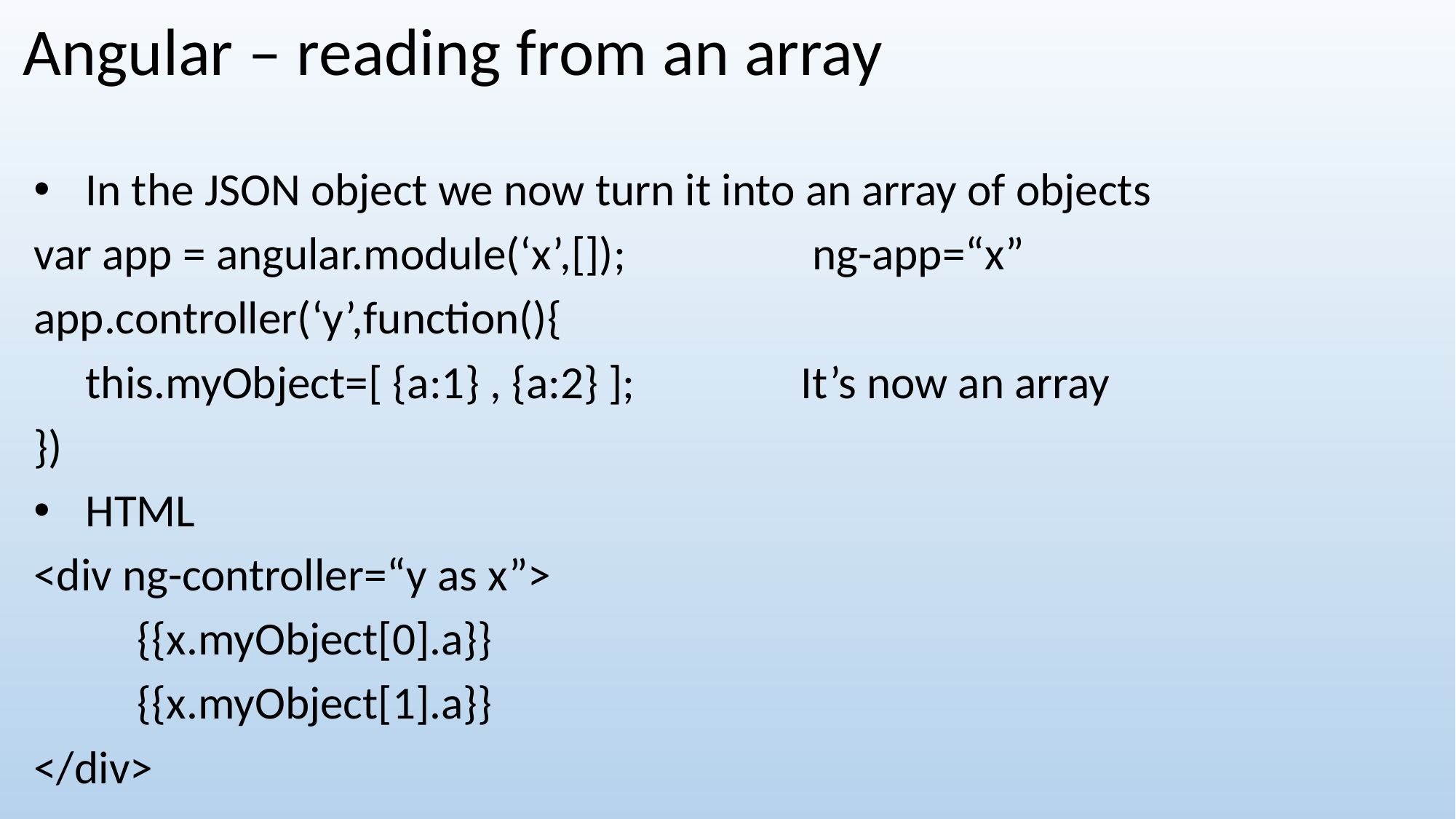

# Angular – reading from an array
In the JSON object we now turn it into an array of objects
var app = angular.module(‘x’,[]);                  ng-app=“x”
app.controller(‘y’,function(){
     this.myObject=[ {a:1} , {a:2} ];  	    It’s now an array
})
HTML
<div ng-controller=“y as x”>
	{{x.myObject[0].a}}
	{{x.myObject[1].a}}
</div>